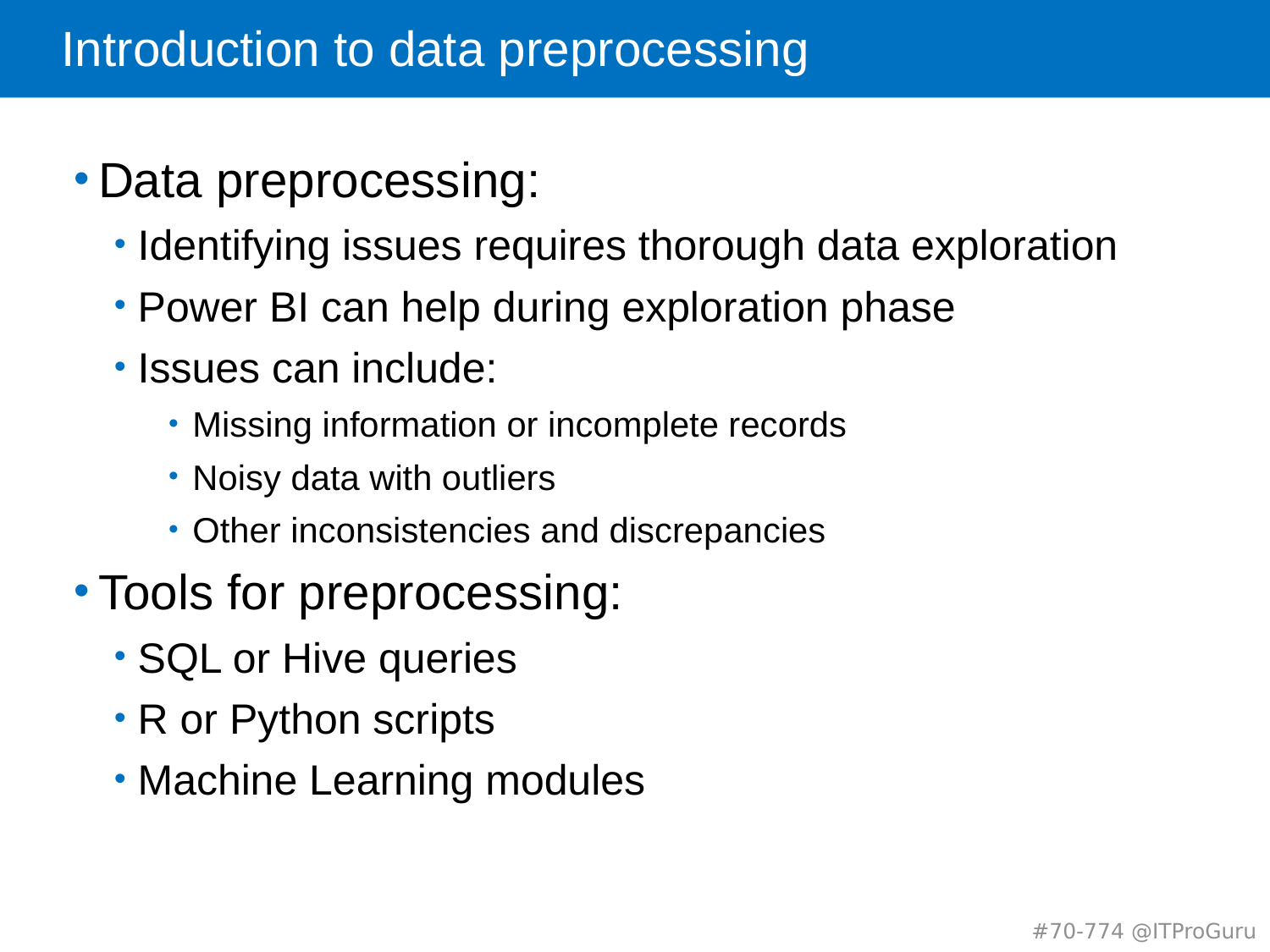

# Introduction to data preprocessing
Data preprocessing:
Identifying issues requires thorough data exploration
Power BI can help during exploration phase
Issues can include:
Missing information or incomplete records
Noisy data with outliers
Other inconsistencies and discrepancies
Tools for preprocessing:
SQL or Hive queries
R or Python scripts
Machine Learning modules